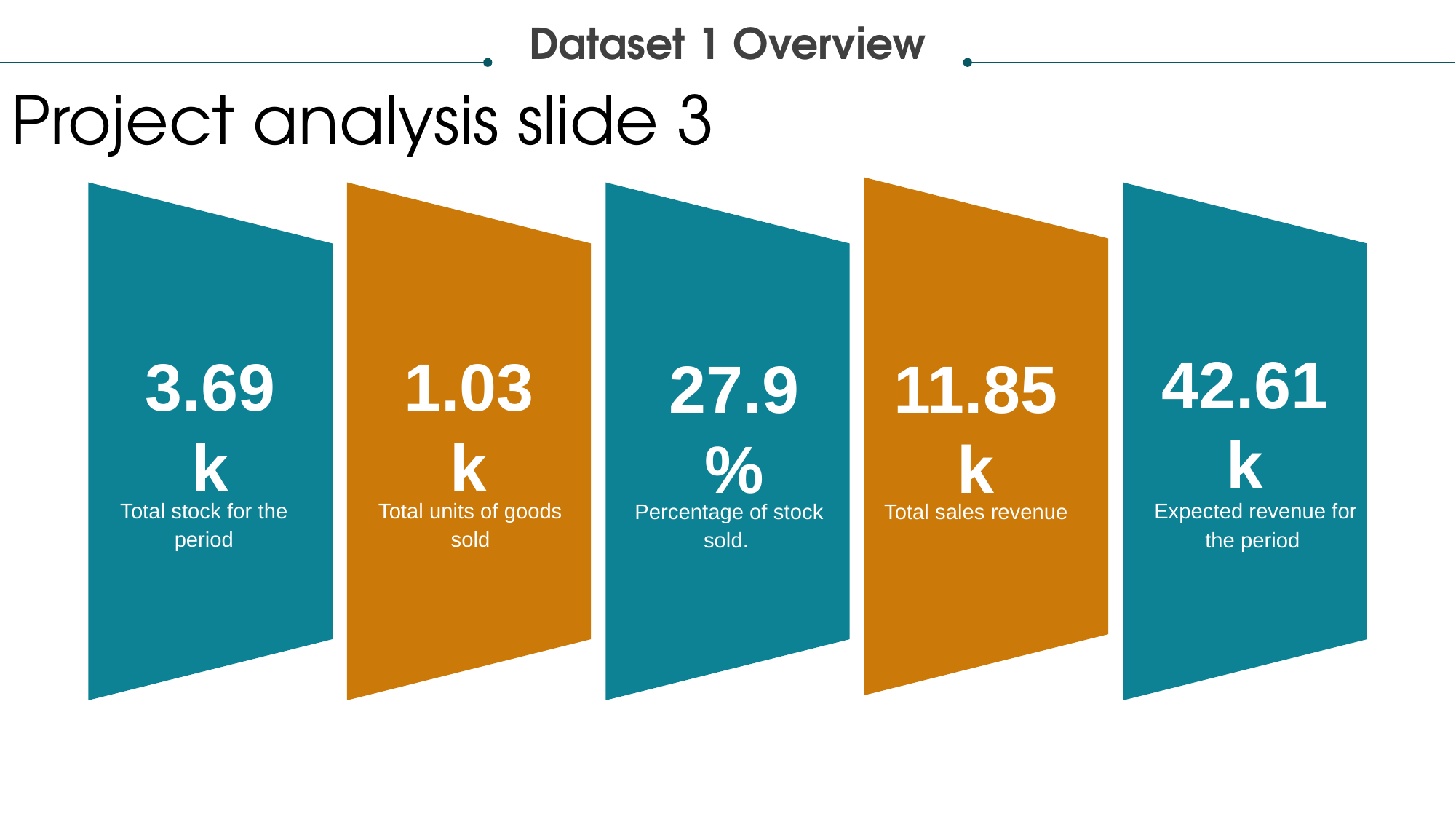

Dataset 1 Overview
Project analysis slide 3

42.61k
3.69k
1.03k
27.9 %
11.85k
Total stock for the period

Total units of goods sold
Expected revenue for the period
Percentage of stock sold.
Total sales revenue